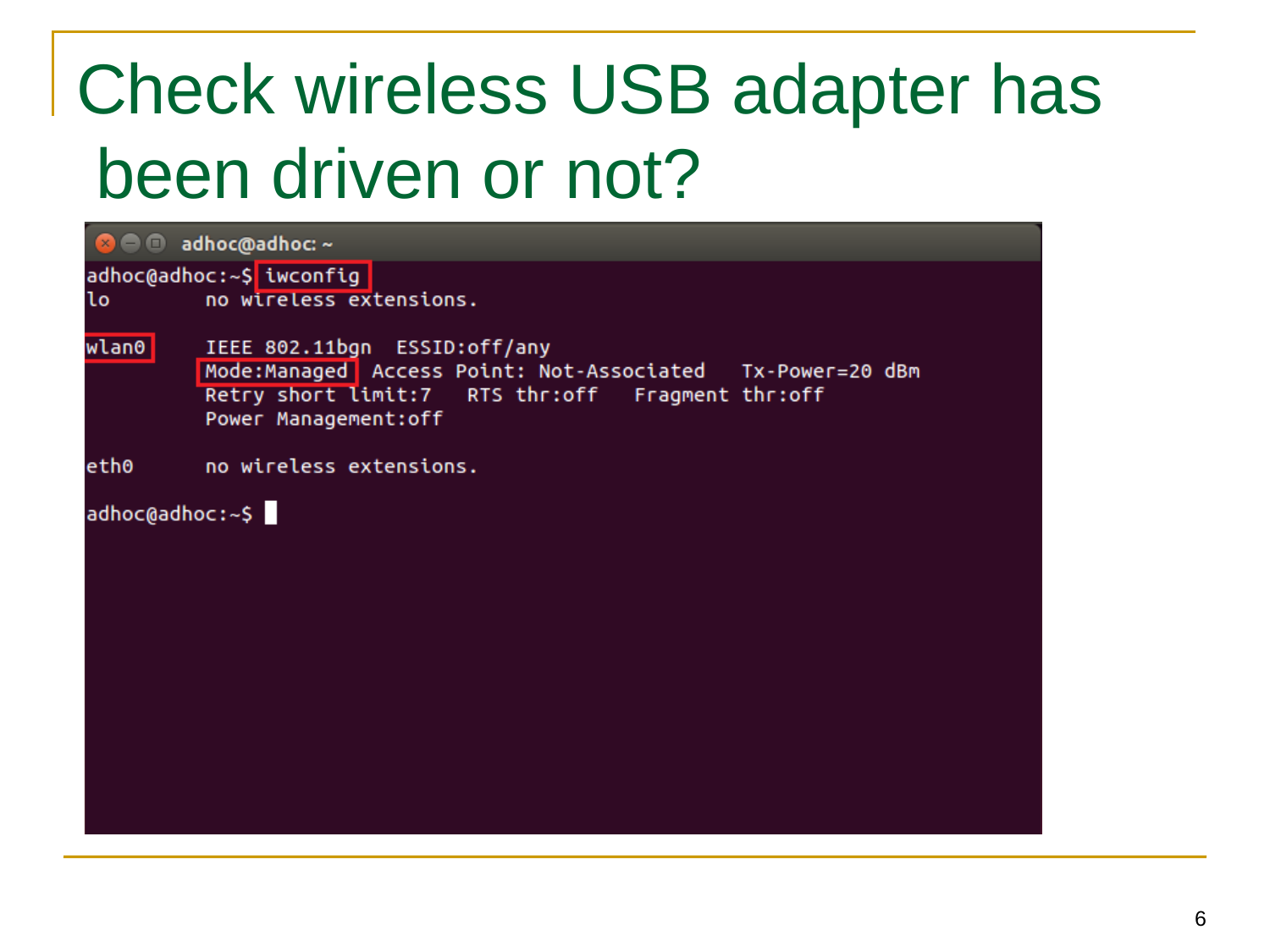

# Check wireless USB adapter has  been driven or not?

6